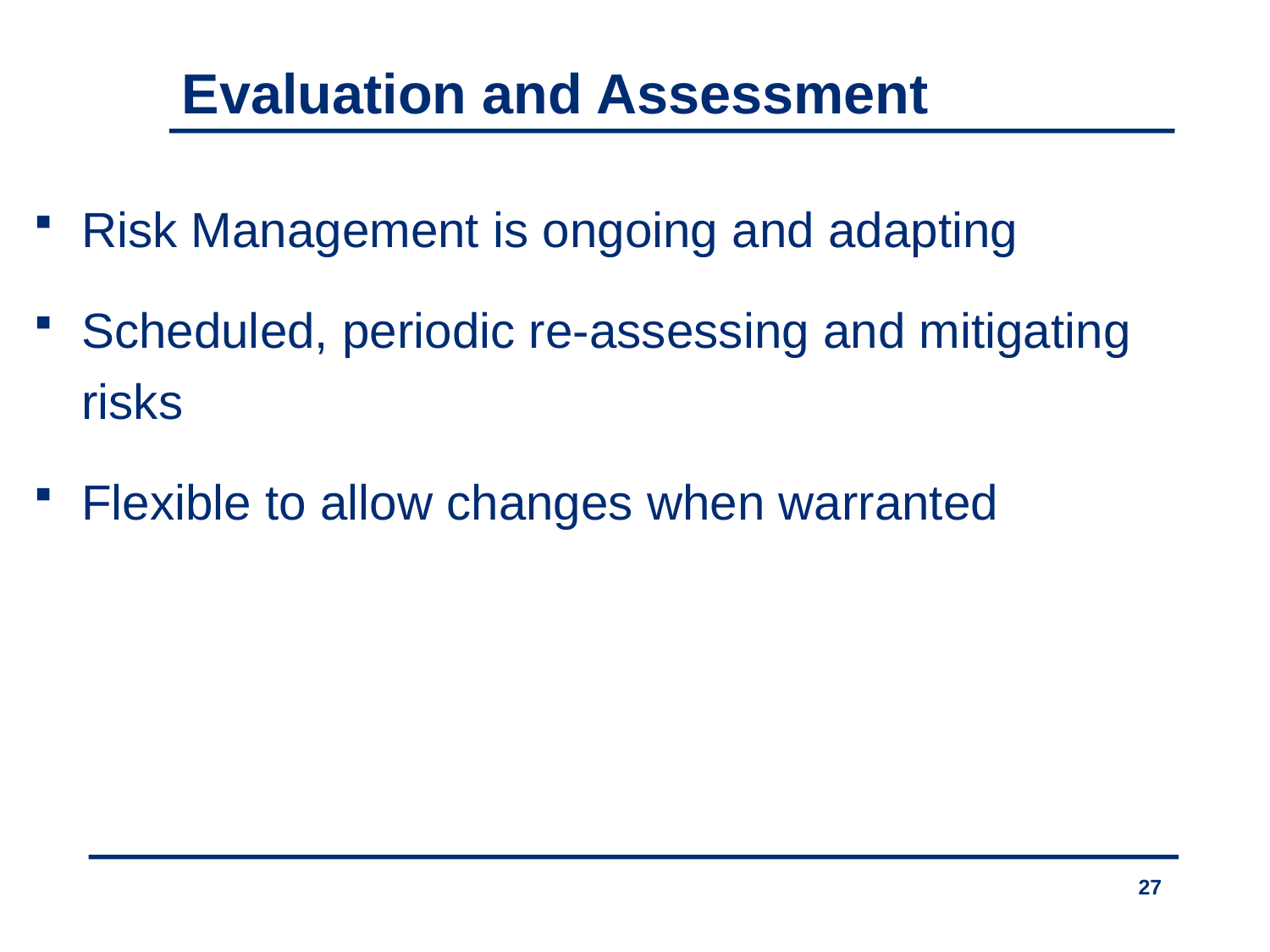

Evaluation and Assessment
Risk Management is ongoing and adapting
Scheduled, periodic re-assessing and mitigating risks
Flexible to allow changes when warranted

27